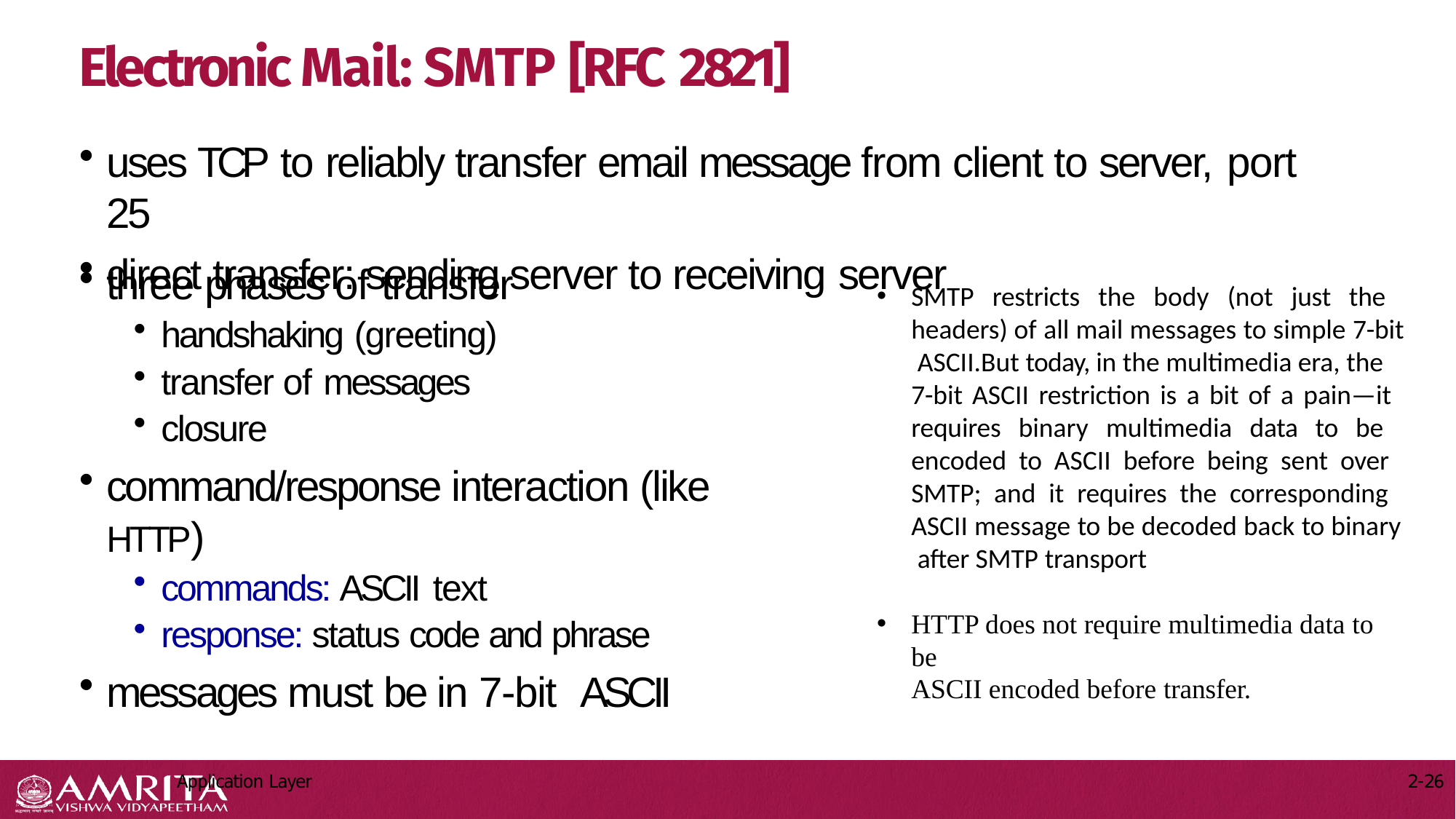

# Electronic Mail: SMTP [RFC 2821]
uses TCP  to reliably transfer email message from client to server, port 25
direct transfer: sending server to receiving server
three phases of transfer
handshaking (greeting)
transfer of messages
closure
command/response interaction (like HTTP)
commands: ASCII text
response: status code and phrase
messages must be in 7-bit  ASCII
SMTP restricts the body (not just the  headers) of all mail messages to simple 7-bit  ASCII.But today, in the multimedia era, the
7-bit ASCII restriction is a bit of a pain—it  requires binary multimedia data to be  encoded to ASCII before being sent over  SMTP; and it requires the corresponding  ASCII message to be decoded back to binary  after SMTP transport

HTTP does not require multimedia data to be
ASCII encoded before transfer.
Application Layer
2-26